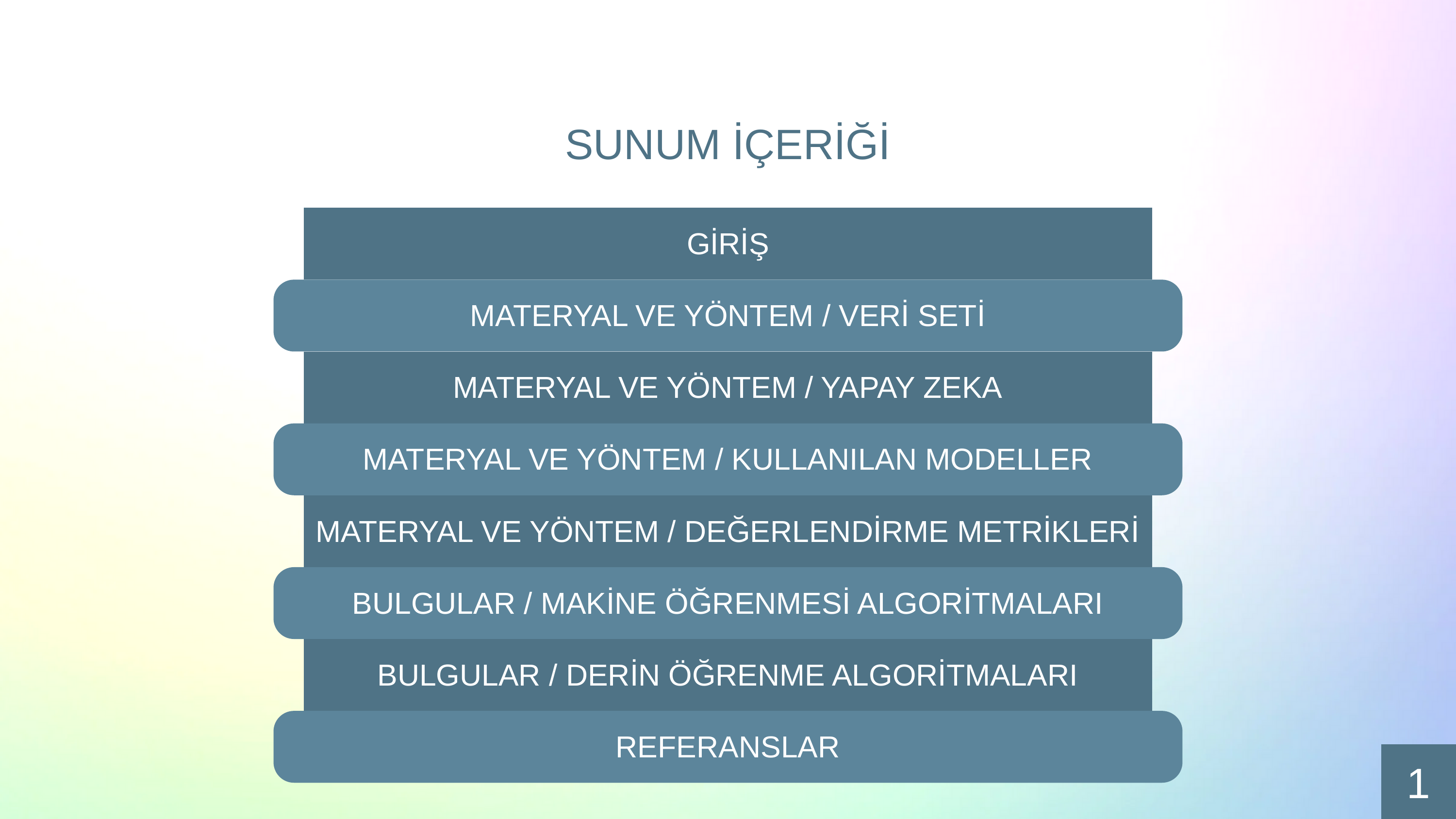

SUNUM İÇERİĞİ

GİRİŞ

MATERYAL VE YÖNTEM / VERİ SETİ

MATERYAL VE YÖNTEM / YAPAY ZEKA

MATERYAL VE YÖNTEM / KULLANILAN MODELLER

MATERYAL VE YÖNTEM / DEĞERLENDİRME METRİKLERİ

BULGULAR / MAKİNE ÖĞRENMESİ ALGORİTMALARI

BULGULAR / DERİN ÖĞRENME ALGORİTMALARI

REFERANSLAR

1